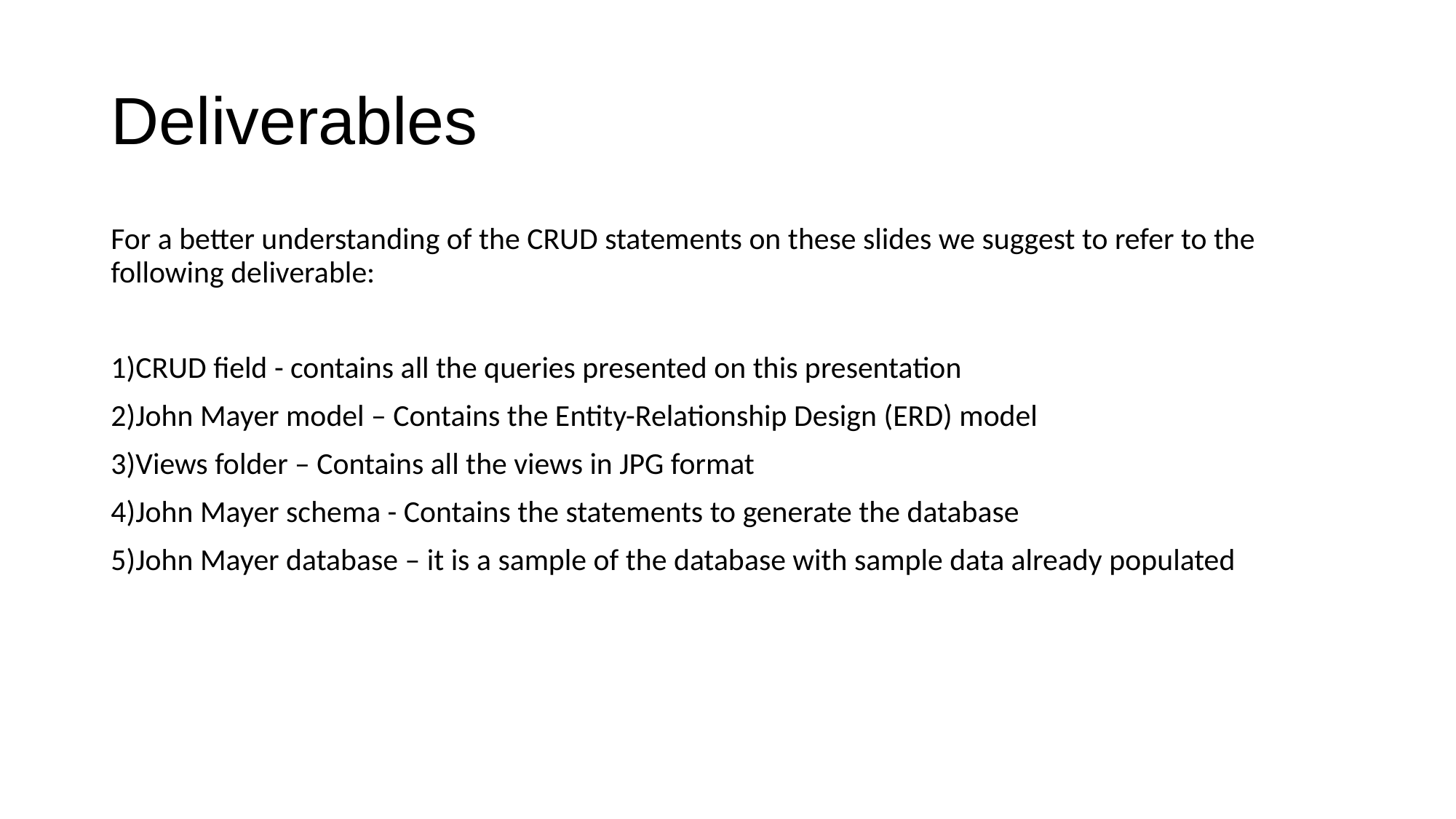

# Deliverables
For a better understanding of the CRUD statements on these slides we suggest to refer to the following deliverable:

1)CRUD field - contains all the queries presented on this presentation
2)John Mayer model – Contains the Entity-Relationship Design (ERD) model
3)Views folder – Contains all the views in JPG format
4)John Mayer schema - Contains the statements to generate the database
5)John Mayer database – it is a sample of the database with sample data already populated